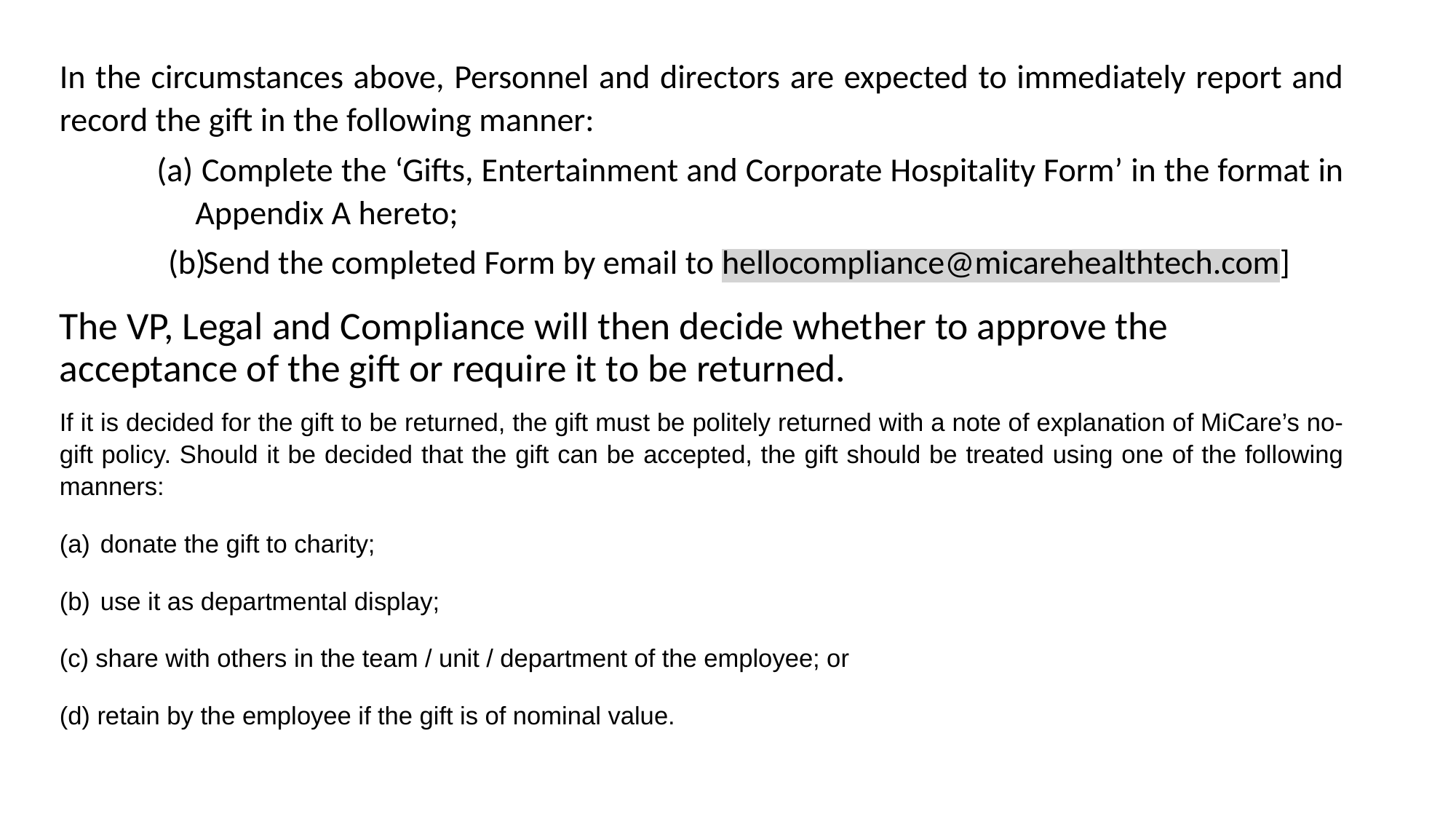

In the circumstances above, Personnel and directors are expected to immediately report and record the gift in the following manner:
Complete the ‘Gifts, Entertainment and Corporate Hospitality Form’ in the format in Appendix A hereto;
Send the completed Form by email to hellocompliance@micarehealthtech.com]
The VP, Legal and Compliance will then decide whether to approve the acceptance of the gift or require it to be returned.
If it is decided for the gift to be returned, the gift must be politely returned with a note of explanation of MiCare’s no-gift policy. Should it be decided that the gift can be accepted, the gift should be treated using one of the following manners:
donate the gift to charity;
use it as departmental display;
(c) share with others in the team / unit / department of the employee; or
(d) retain by the employee if the gift is of nominal value.